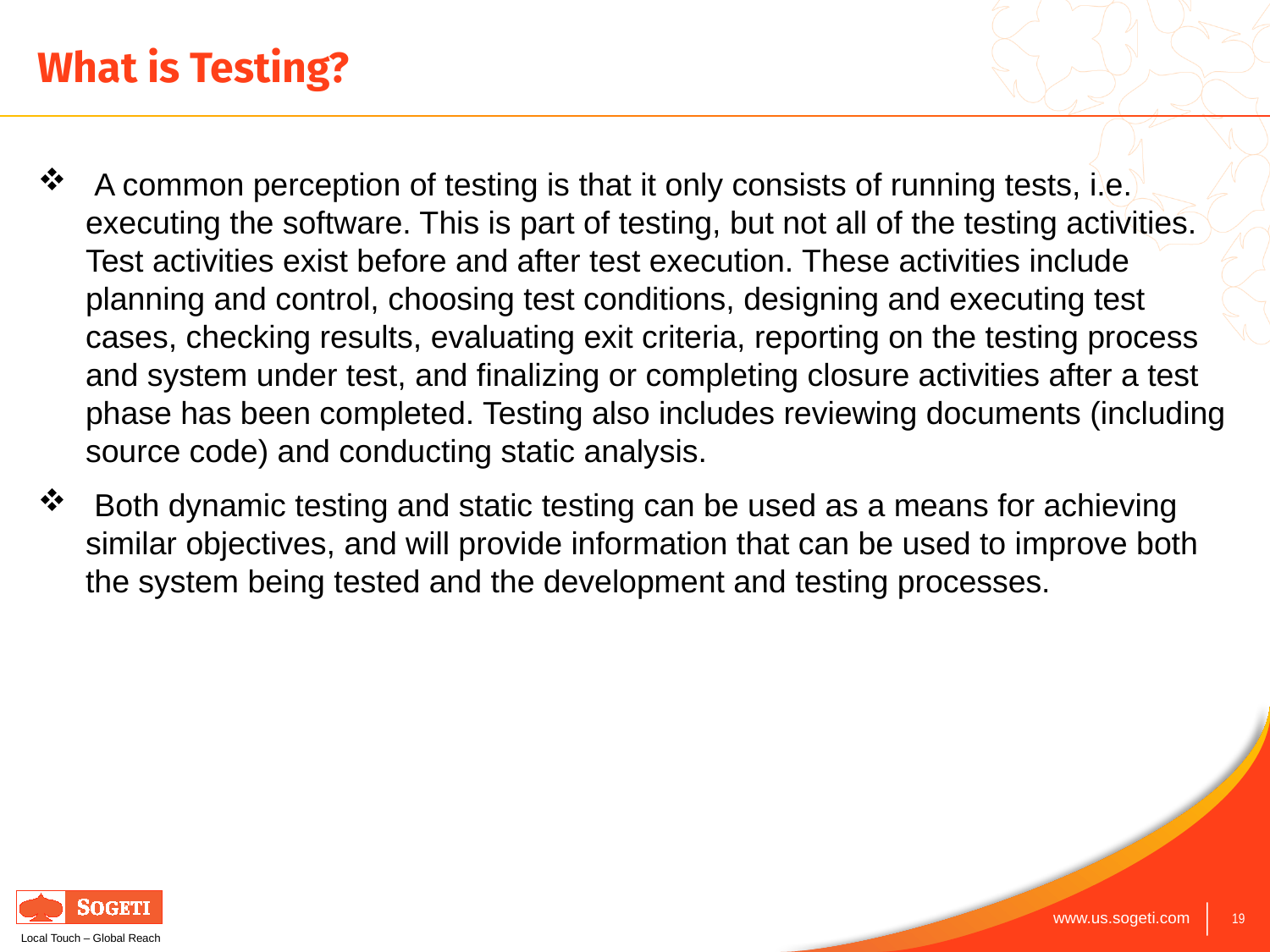

# What is Testing?
 A common perception of testing is that it only consists of running tests, i.e. executing the software. This is part of testing, but not all of the testing activities. Test activities exist before and after test execution. These activities include planning and control, choosing test conditions, designing and executing test cases, checking results, evaluating exit criteria, reporting on the testing process and system under test, and finalizing or completing closure activities after a test phase has been completed. Testing also includes reviewing documents (including source code) and conducting static analysis.
 Both dynamic testing and static testing can be used as a means for achieving similar objectives, and will provide information that can be used to improve both the system being tested and the development and testing processes.